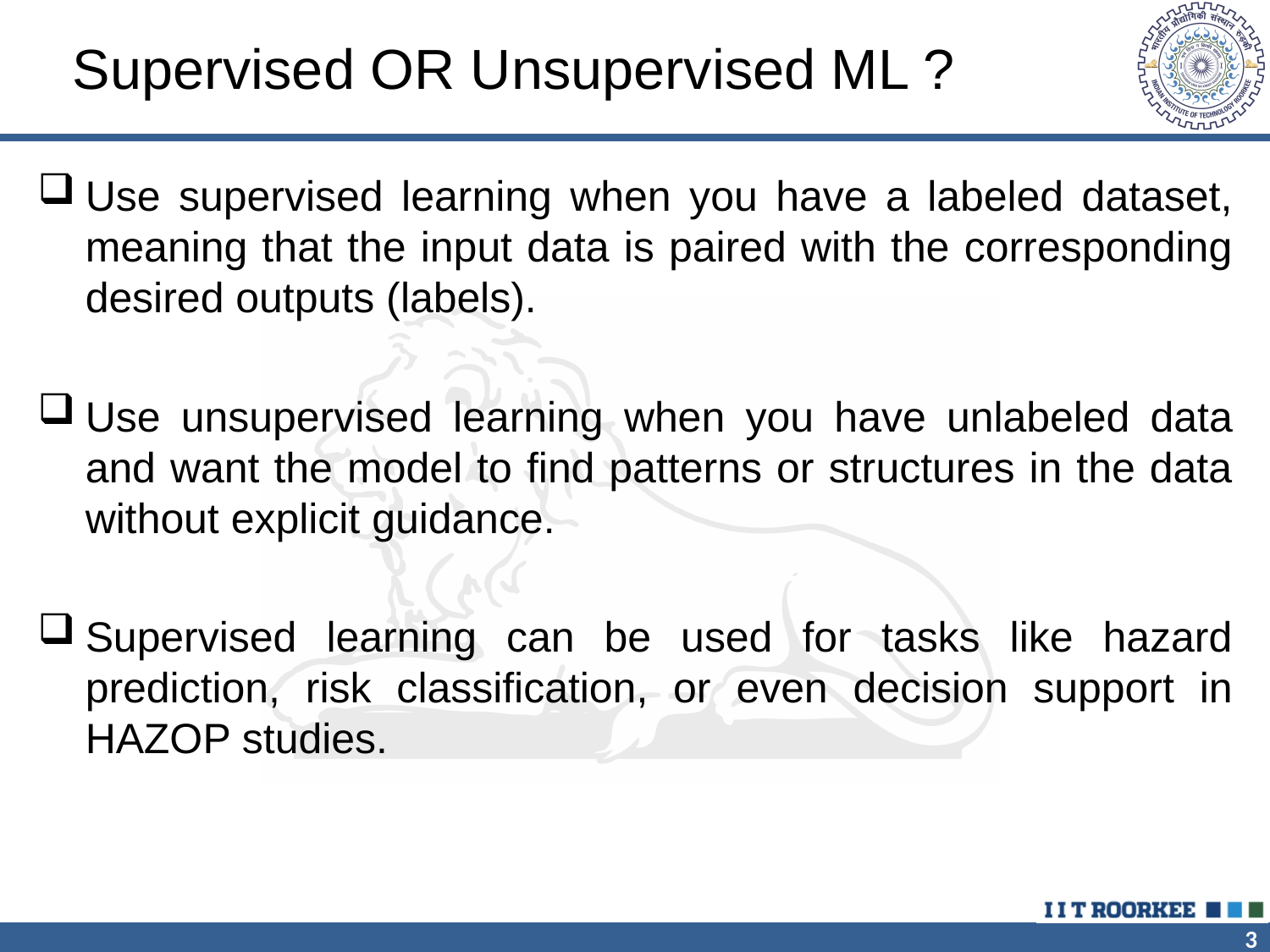

# Supervised OR Unsupervised ML ?
Use supervised learning when you have a labeled dataset, meaning that the input data is paired with the corresponding desired outputs (labels).

Use unsupervised learning when you have unlabeled data and want the model to find patterns or structures in the data without explicit guidance.

Supervised learning can be used for tasks like hazard prediction, risk classification, or even decision support in HAZOP studies.